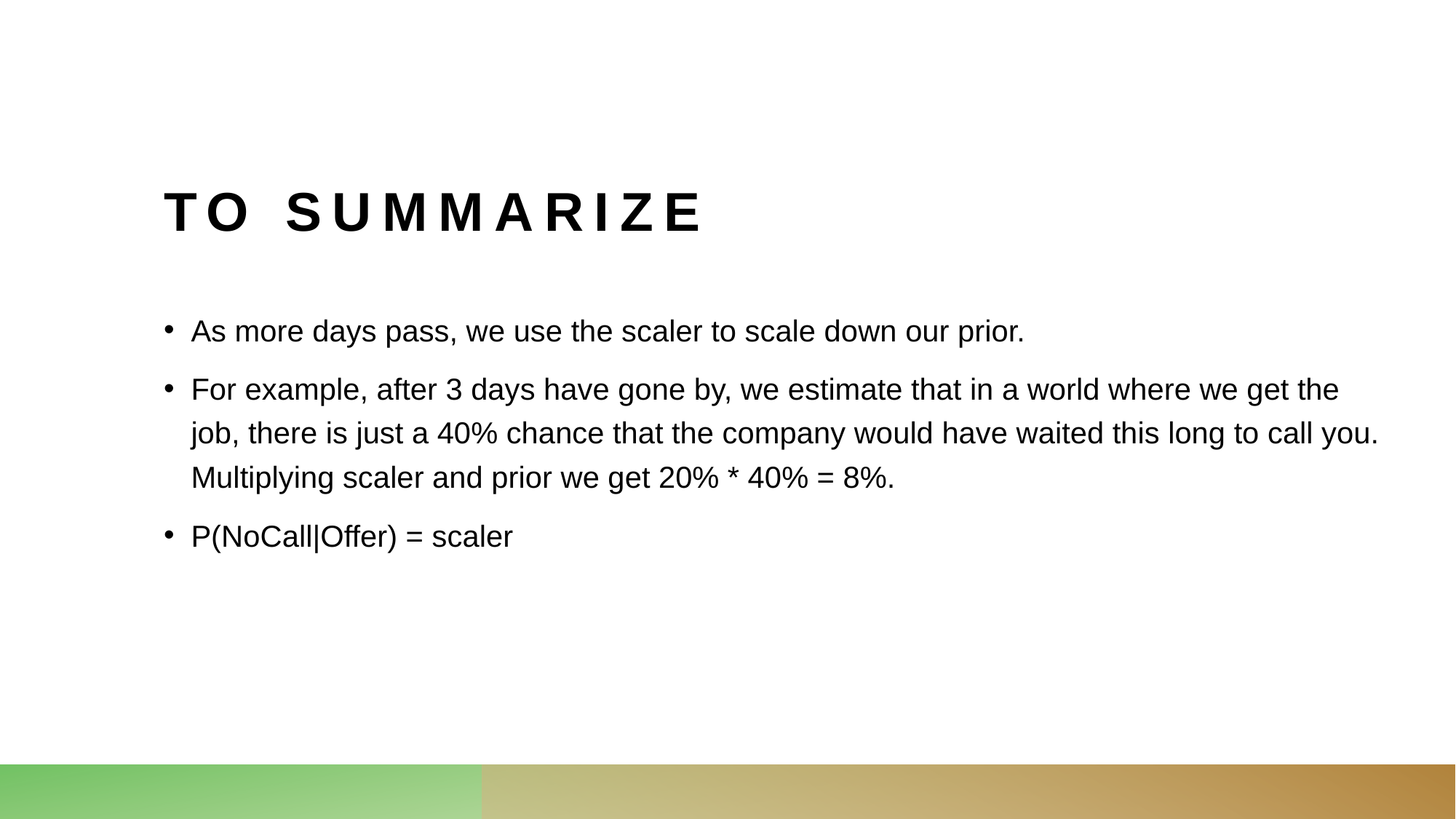

# To summarize

As more days pass, we use the scaler to scale down our prior.
For example, after 3 days have gone by, we estimate that in a world where we get the job, there is just a 40% chance that the company would have waited this long to call you. Multiplying scaler and prior we get 20% * 40% = 8%.
P(NoCall|Offer) = scaler